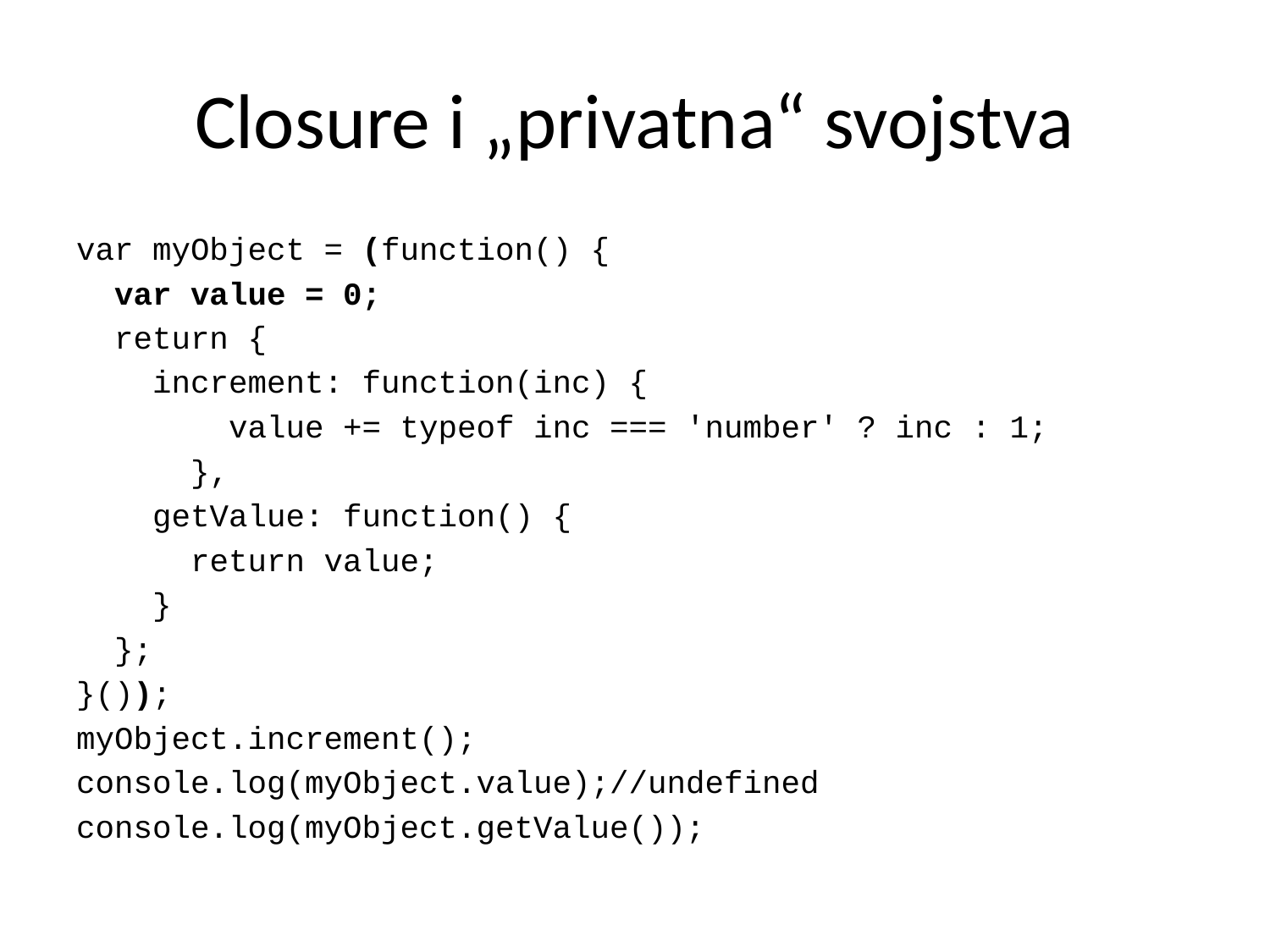

# Closure i „privatna“ svojstva
var myObject = (function() {
  var value = 0;
  return {
    increment: function(inc) {
        value += typeof inc === 'number' ? inc : 1;
      },
    getValue: function() {
      return value;
    }
  };
}());
myObject.increment();
console.log(myObject.value);//undefined
console.log(myObject.getValue());